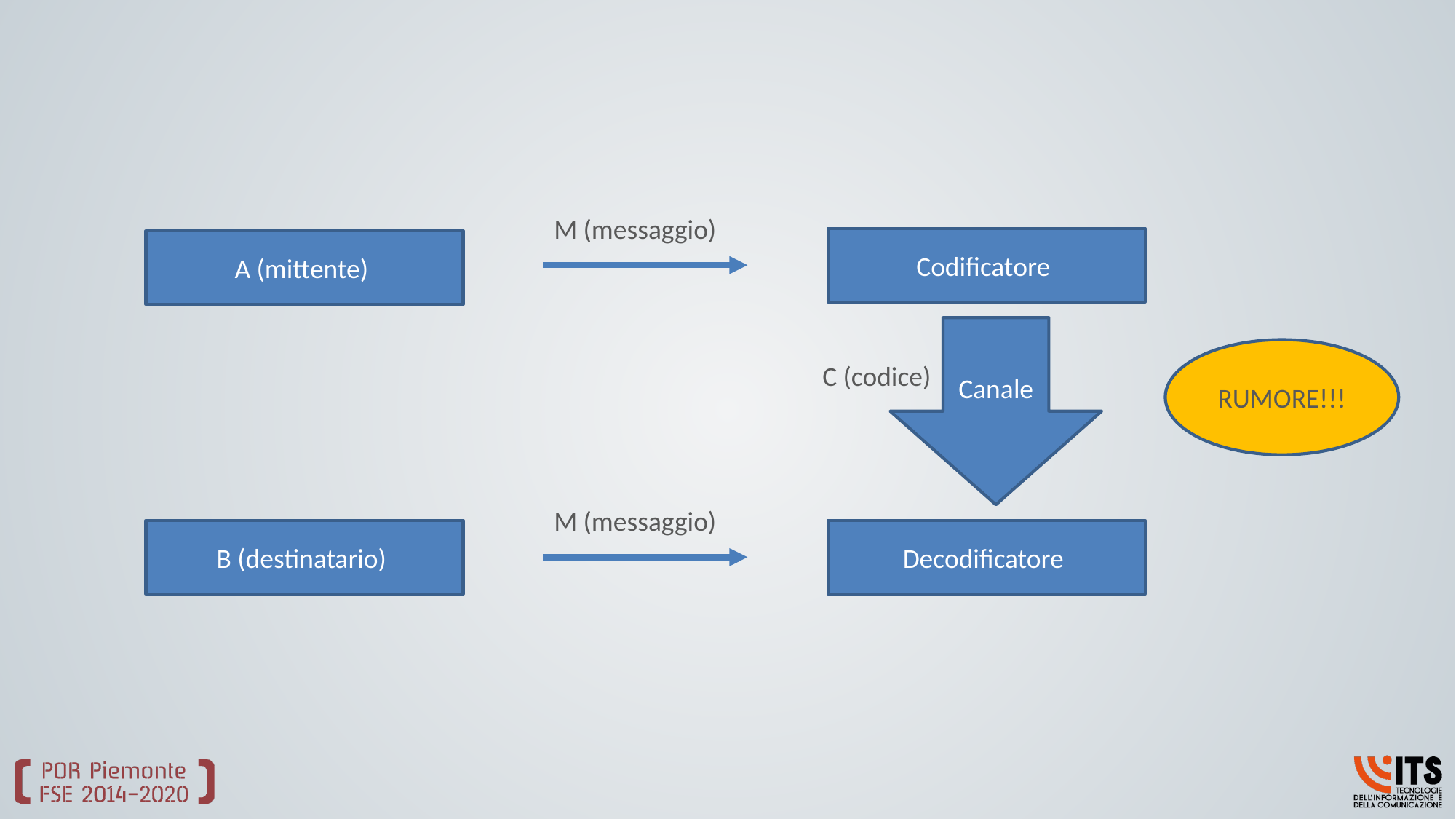

M (messaggio)
Codificatore
A (mittente)
Canale
RUMORE!!!
C (codice)
M (messaggio)
B (destinatario)
Decodificatore